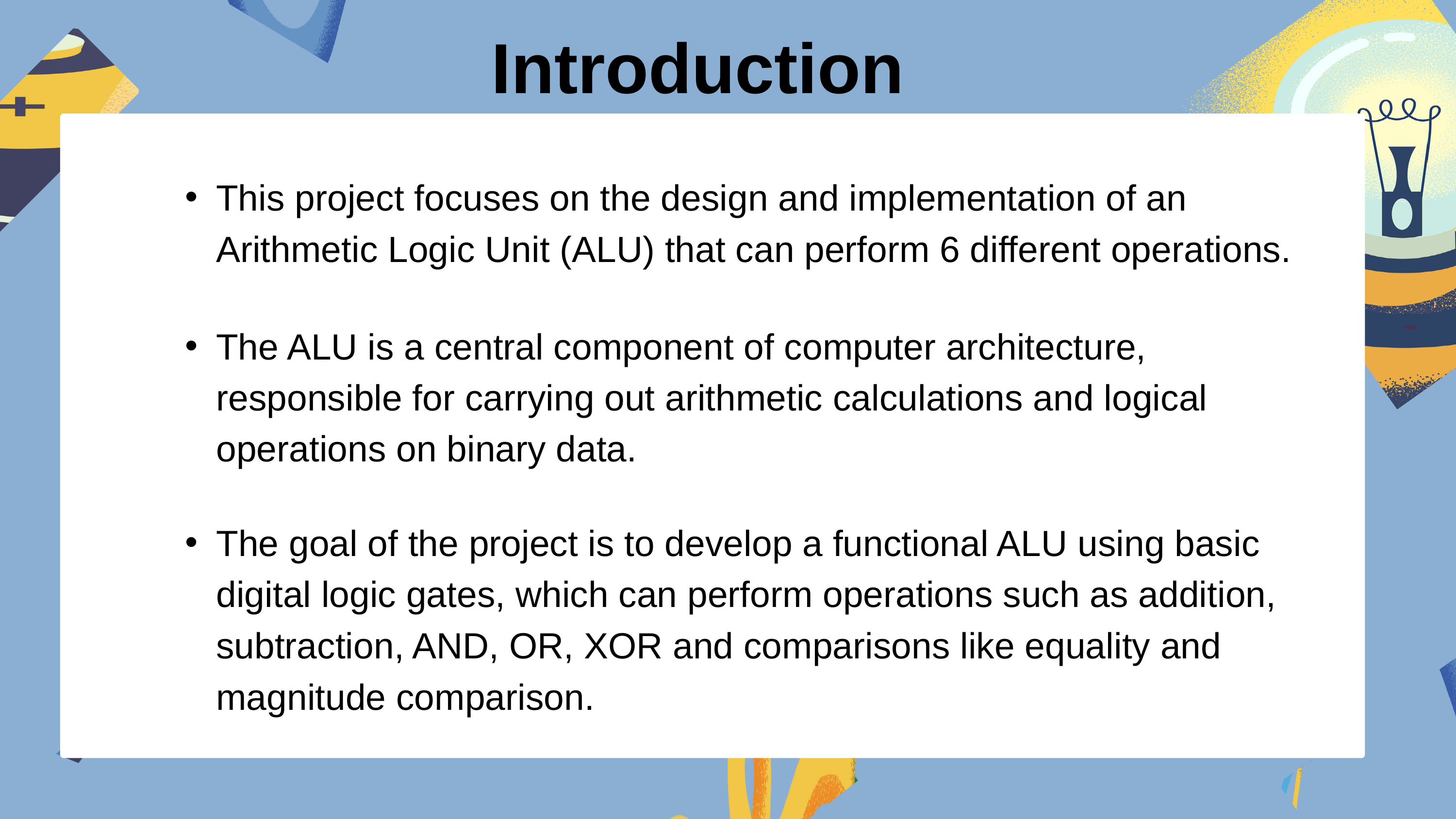

Introduction

This project focuses on the design and implementation of an Arithmetic Logic Unit (ALU) that can perform 6 different operations.
The ALU is a central component of computer architecture, responsible for carrying out arithmetic calculations and logical operations on binary data.

The goal of the project is to develop a functional ALU using basic digital logic gates, which can perform operations such as addition, subtraction, AND, OR, XOR and comparisons like equality and magnitude comparison.